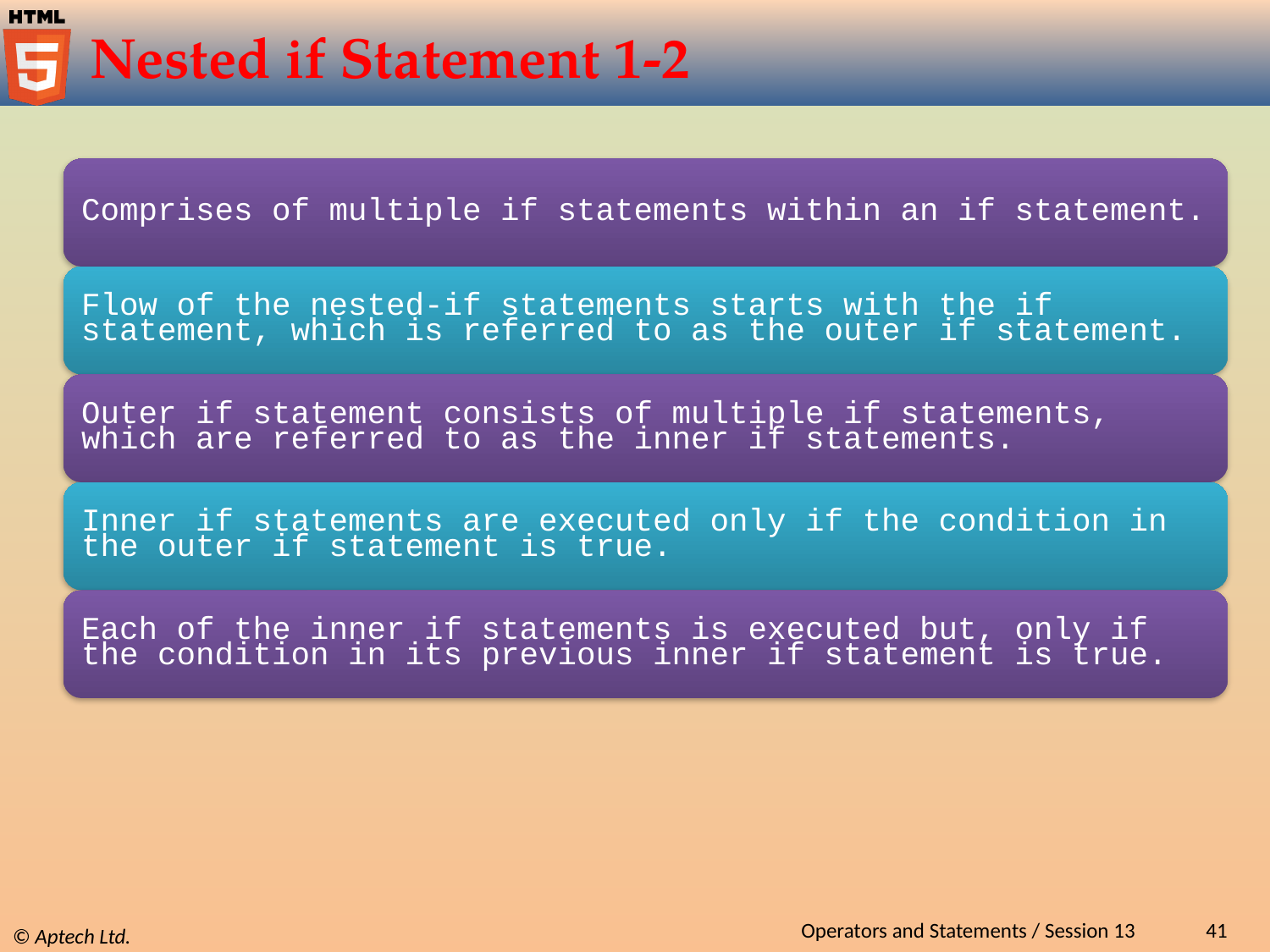

# Nested if Statement 1-2
Comprises of multiple if statements within an if statement.
Flow of the nested-if statements starts with the if statement, which is referred to as the outer if statement.
Outer if statement consists of multiple if statements, which are referred to as the inner if statements.
Inner if statements are executed only if the condition in the outer if statement is true.
Each of the inner if statements is executed but, only if the condition in its previous inner if statement is true.
Operators and Statements / Session 13
41